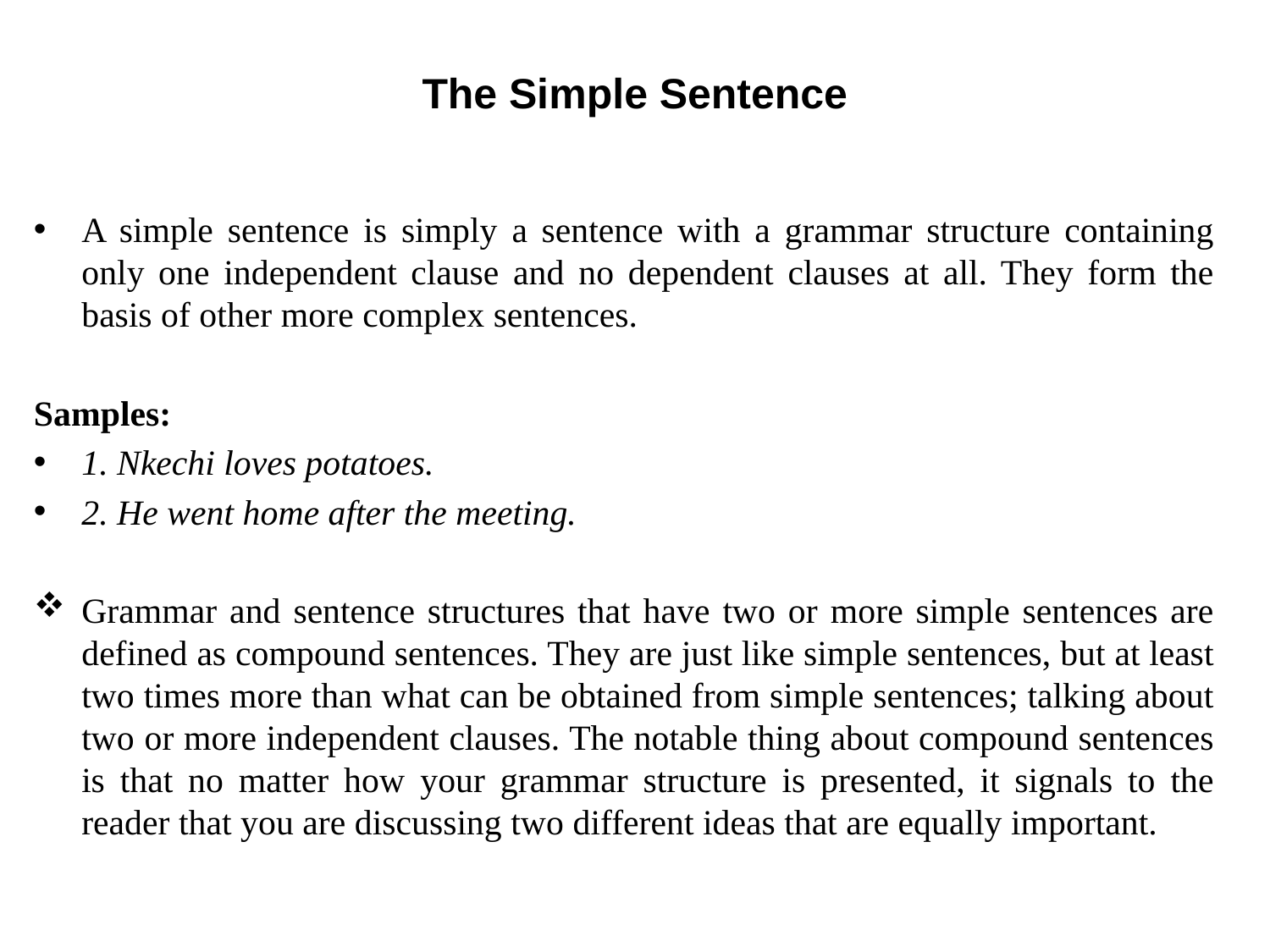

# The Simple Sentence
A simple sentence is simply a sentence with a grammar structure containing only one independent clause and no dependent clauses at all. They form the basis of other more complex sentences.

Samples:
1. Nkechi loves potatoes.
2. He went home after the meeting.

Grammar and sentence structures that have two or more simple sentences are defined as compound sentences. They are just like simple sentences, but at least two times more than what can be obtained from simple sentences; talking about two or more independent clauses. The notable thing about compound sentences is that no matter how your grammar structure is presented, it signals to the reader that you are discussing two different ideas that are equally important.